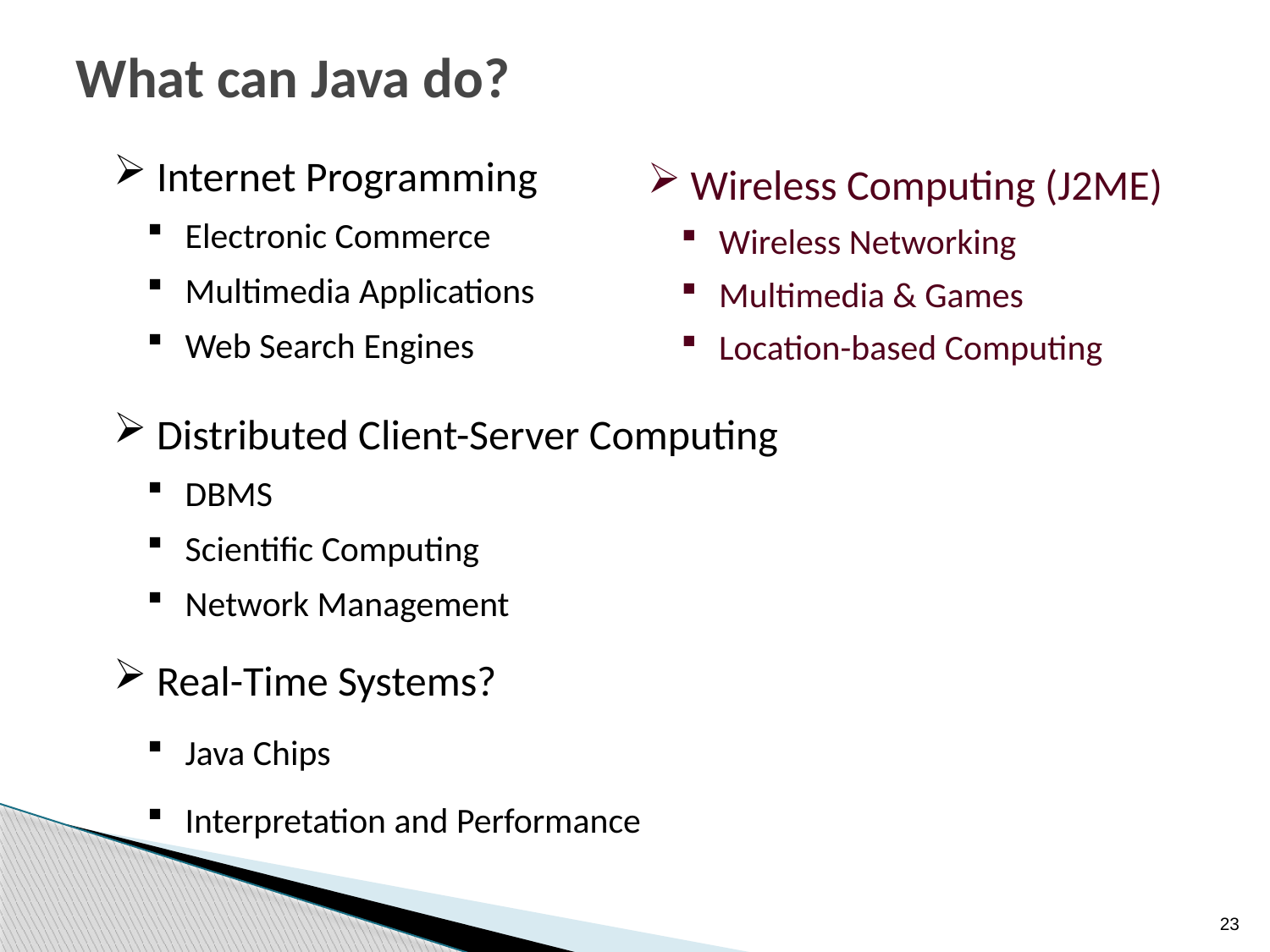

# What can Java do?
 Internet Programming
 Electronic Commerce
 Multimedia Applications
 Web Search Engines

 Distributed Client-Server Computing
 DBMS
 Scientific Computing
 Network Management
 Real-Time Systems?
 Java Chips
 Interpretation and Performance
 Wireless Computing (J2ME)
 Wireless Networking
 Multimedia & Games
 Location-based Computing

23